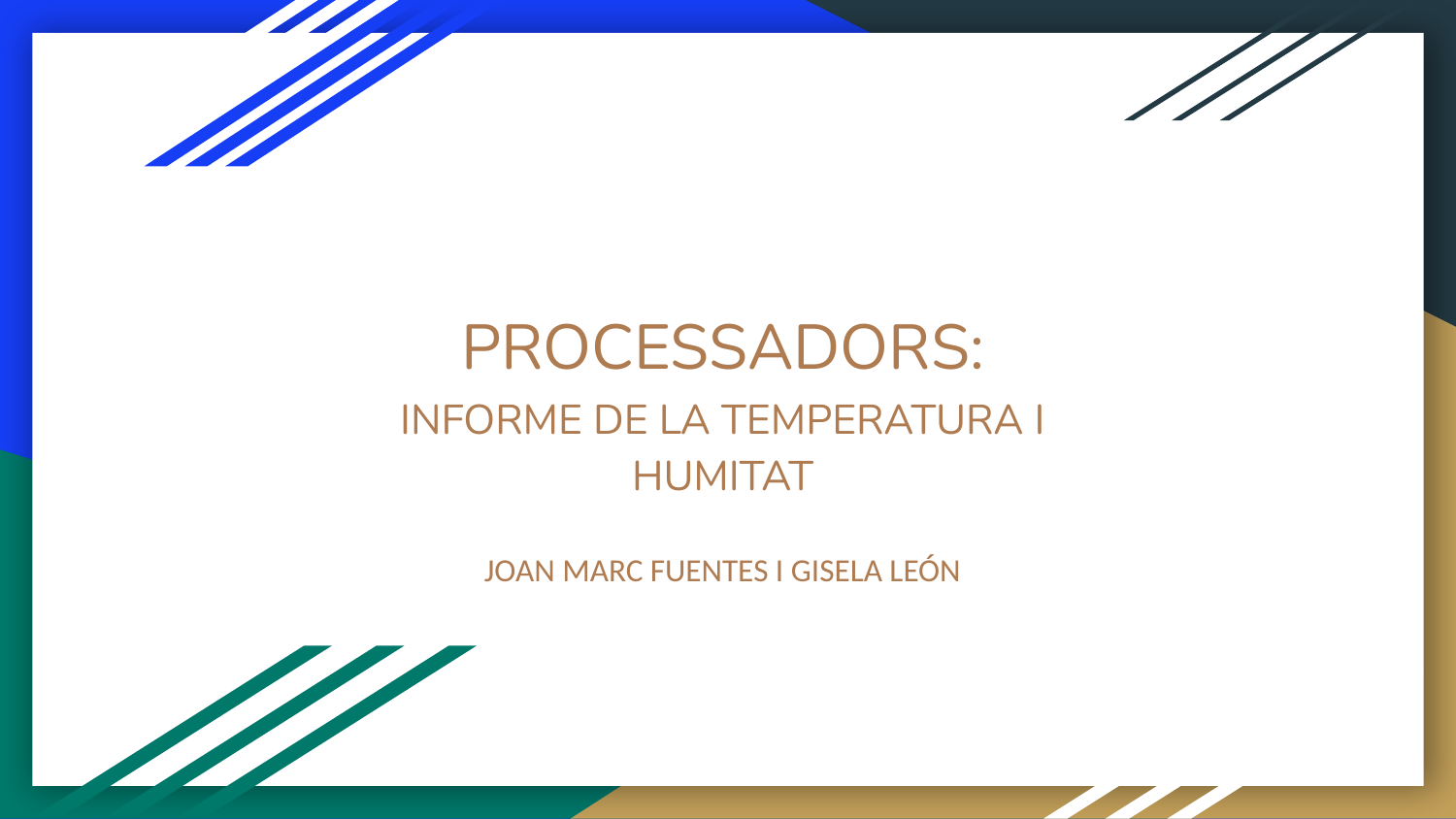

# PROCESSADORS:
INFORME DE LA TEMPERATURA I HUMITAT
JOAN MARC FUENTES I GISELA LEÓN